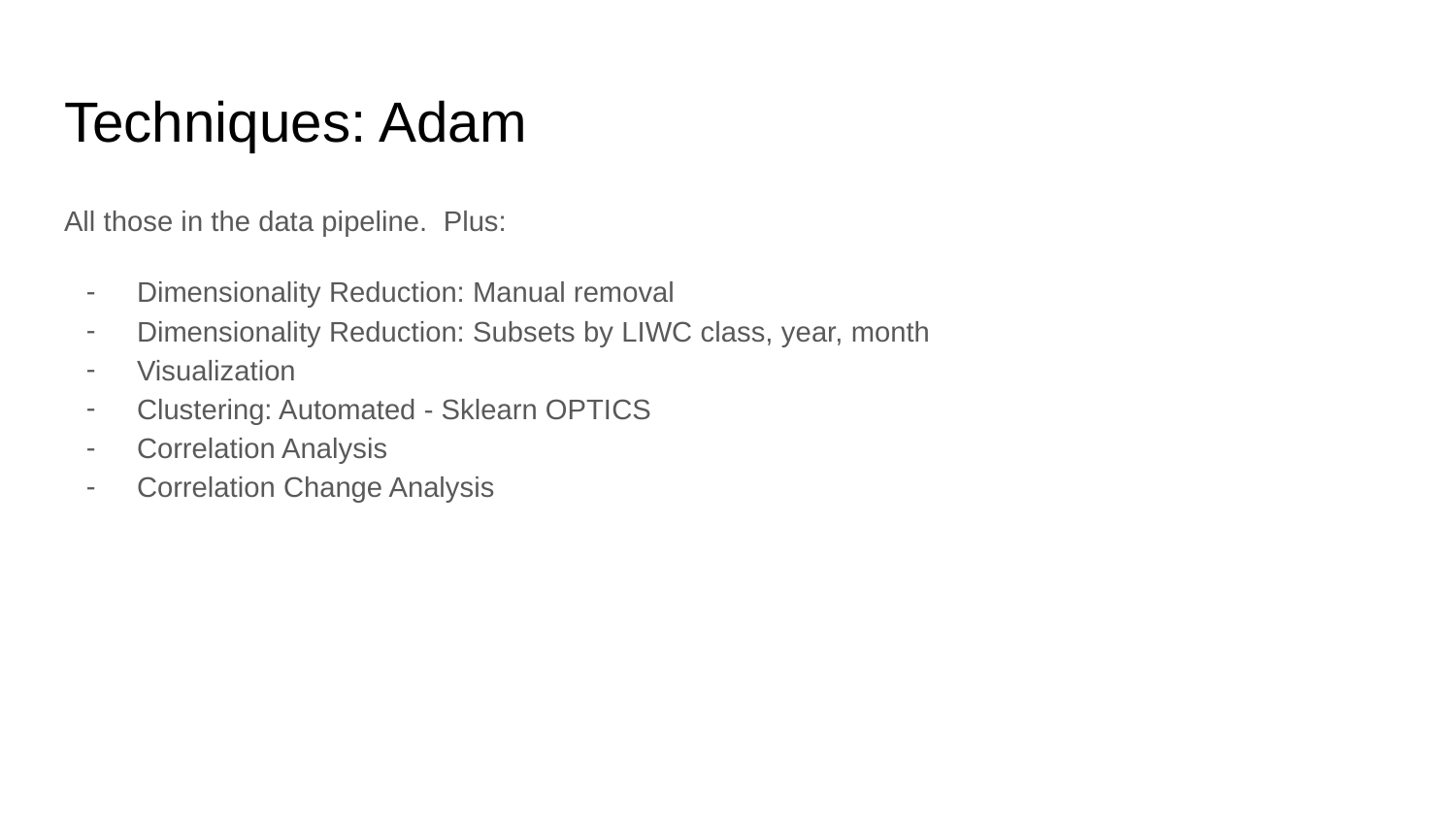

# Techniques: Adam
All those in the data pipeline.  Plus:
Dimensionality Reduction: Manual removal
Dimensionality Reduction: Subsets by LIWC class, year, month
Visualization
Clustering: Automated - Sklearn OPTICS
Correlation Analysis
Correlation Change Analysis